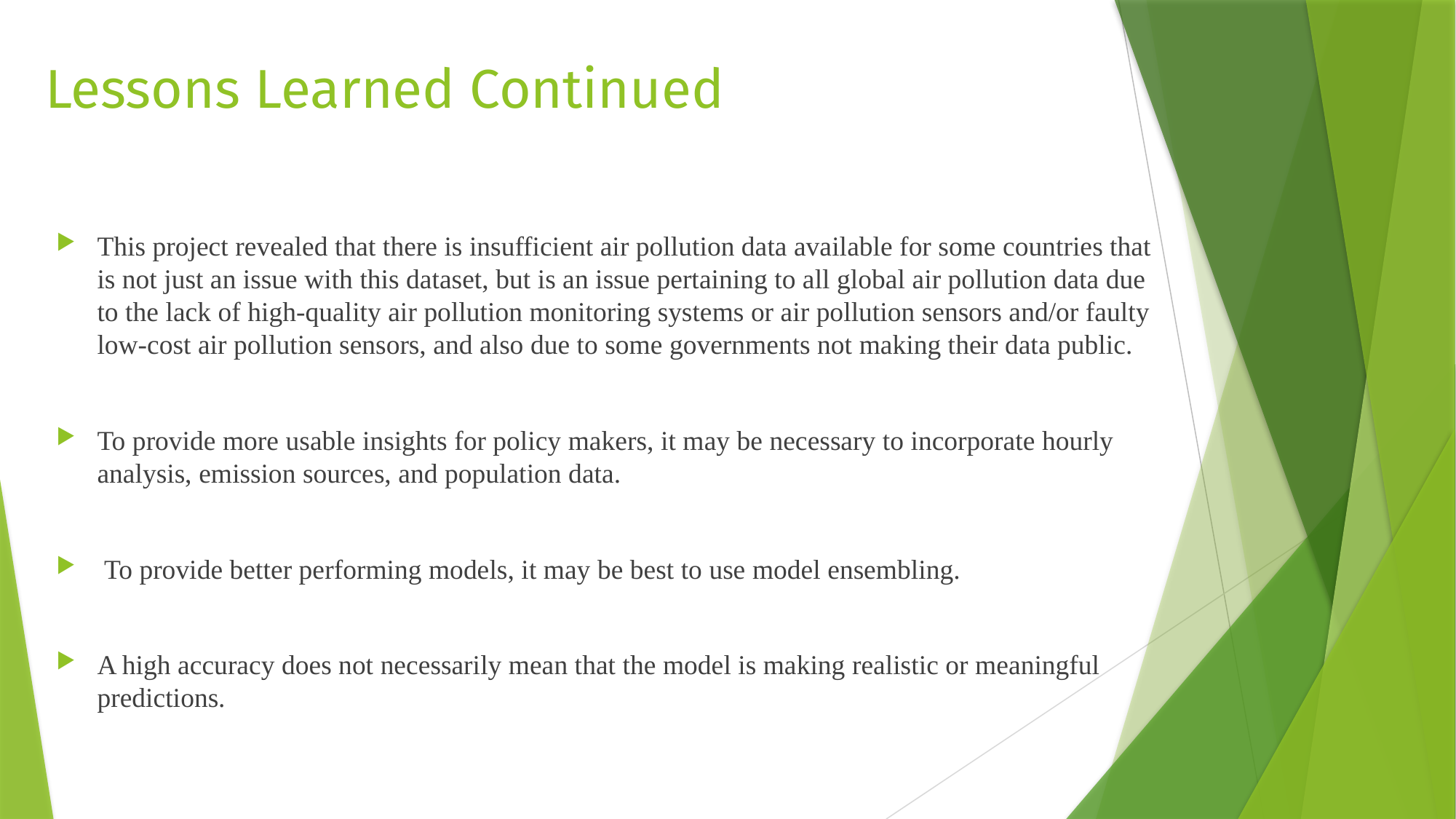

# Lessons Learned Continued

This project revealed that there is insufficient air pollution data available for some countries that is not just an issue with this dataset, but is an issue pertaining to all global air pollution data due to the lack of high-quality air pollution monitoring systems or air pollution sensors and/or faulty low-cost air pollution sensors, and also due to some governments not making their data public.

To provide more usable insights for policy makers, it may be necessary to incorporate hourly analysis, emission sources, and population data.

 To provide better performing models, it may be best to use model ensembling.

A high accuracy does not necessarily mean that the model is making realistic or meaningful predictions.